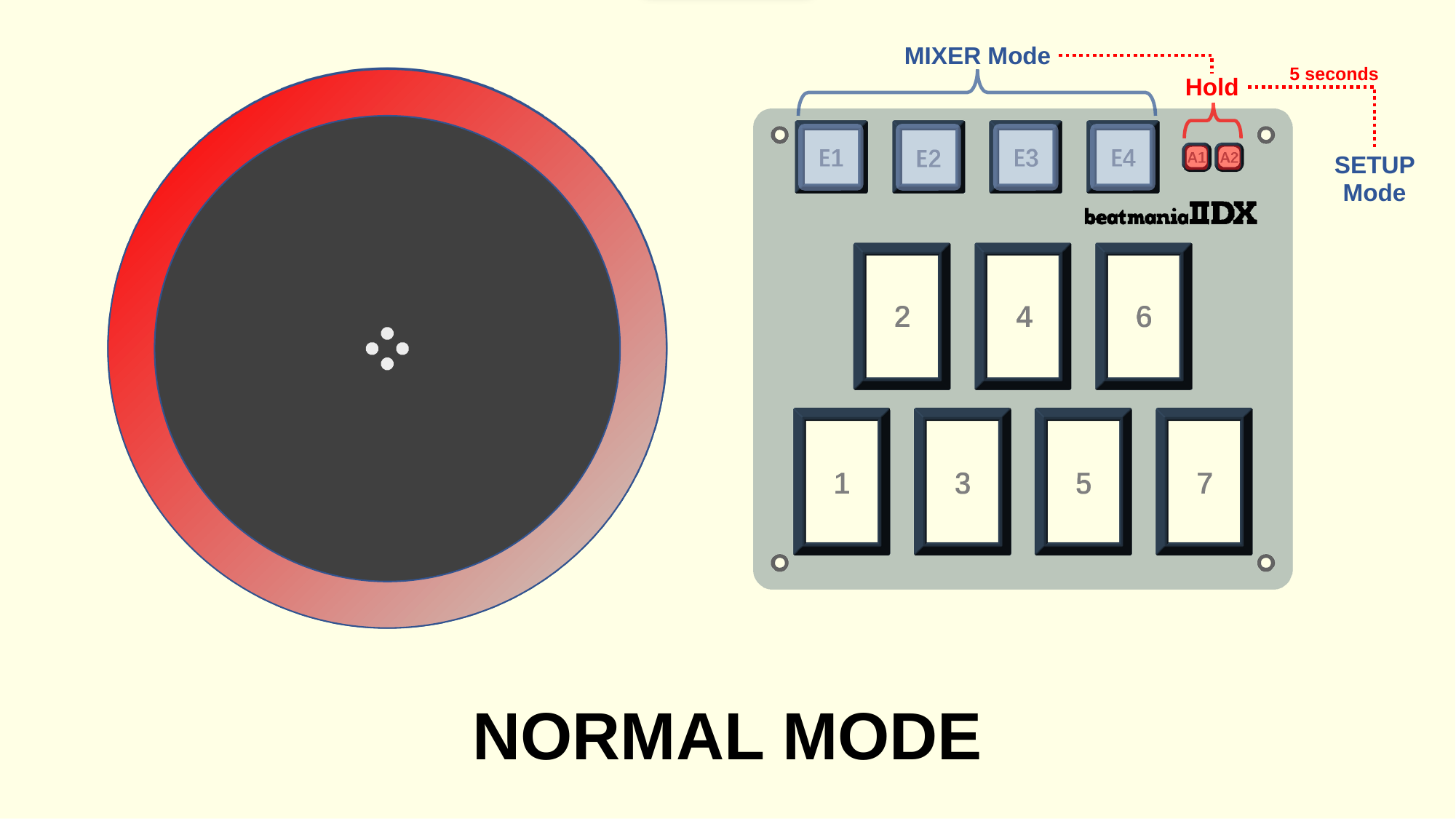

MIXER Mode
5 seconds

Hold

SETUP Mode
# NORMAL MODE